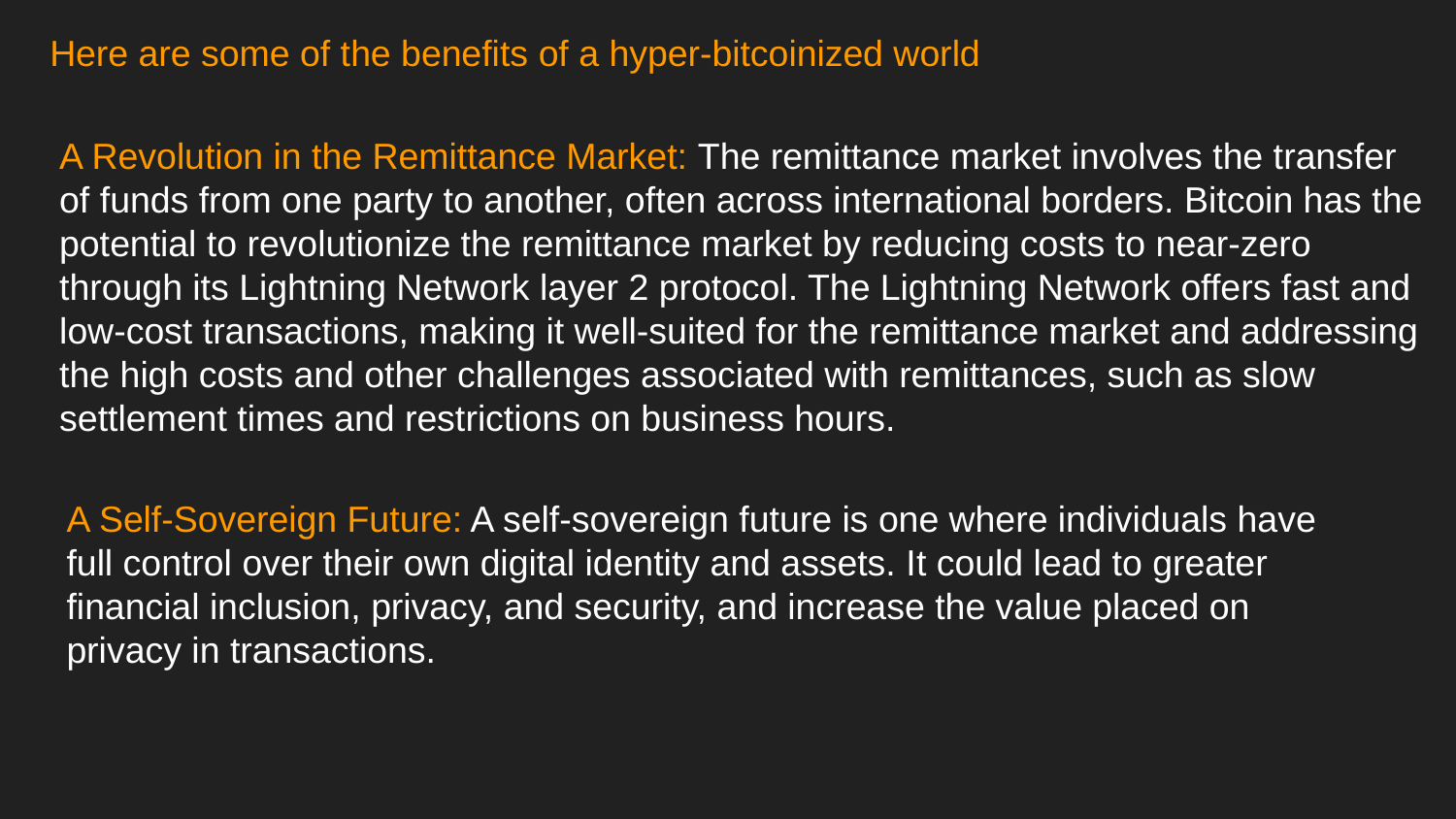

Here are some of the benefits of a hyper-bitcoinized world
A Revolution in the Remittance Market: The remittance market involves the transfer of funds from one party to another, often across international borders. Bitcoin has the potential to revolutionize the remittance market by reducing costs to near-zero
through its Lightning Network layer 2 protocol. The Lightning Network offers fast and low-cost transactions, making it well-suited for the remittance market and addressing the high costs and other challenges associated with remittances, such as slow settlement times and restrictions on business hours.

A Self-Sovereign Future: A self-sovereign future is one where individuals have full control over their own digital identity and assets. It could lead to greater financial inclusion, privacy, and security, and increase the value placed on privacy in transactions.